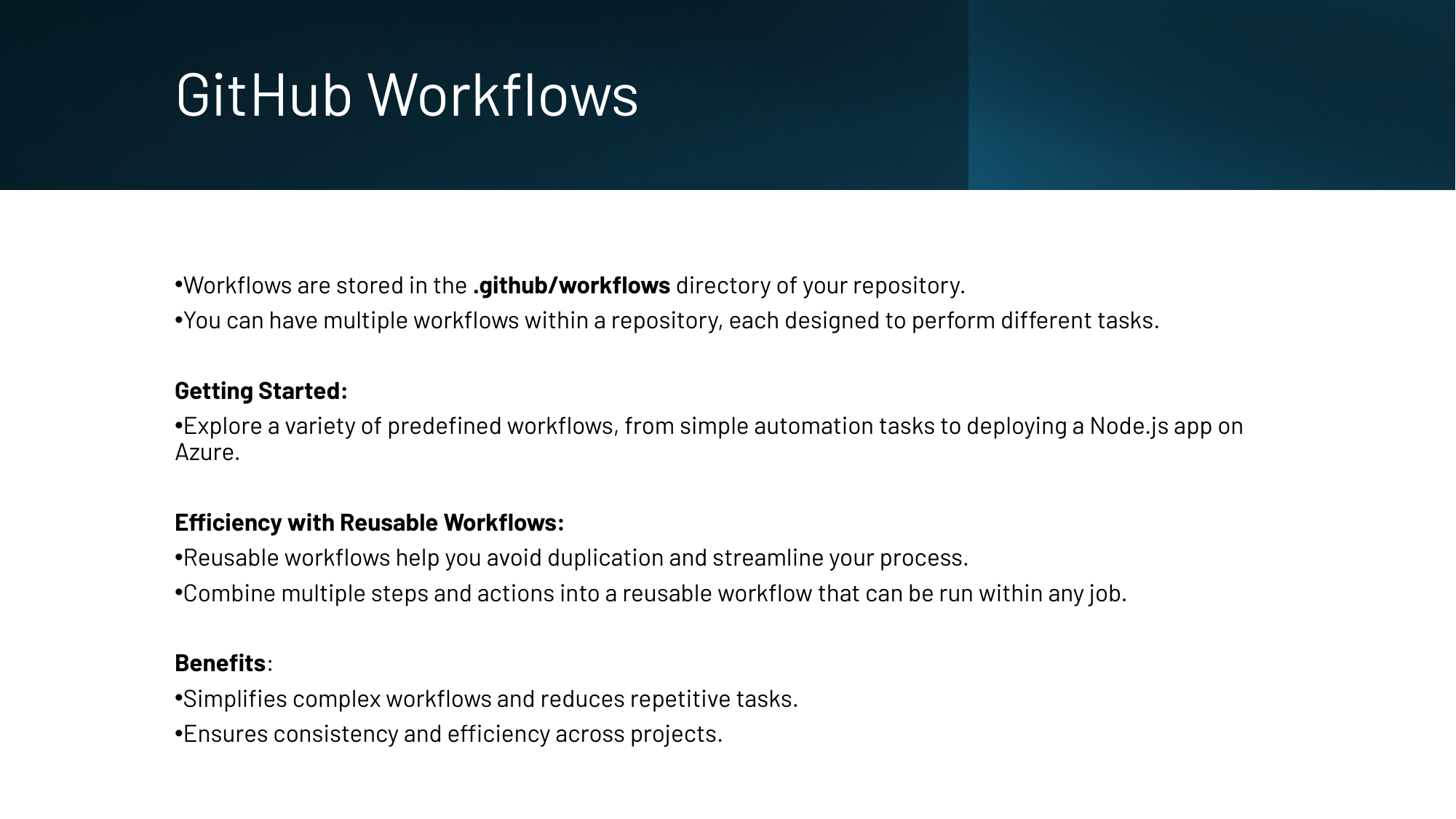

GitHub Workflows

Workflows are stored in the .github/workflows directory of your repository.
You can have multiple workflows within a repository, each designed to perform different tasks.

Getting Started:
Explore a variety of predefined workflows, from simple automation tasks to deploying a Node.js app on Azure.

Efficiency with Reusable Workflows:
Reusable workflows help you avoid duplication and streamline your process.
Combine multiple steps and actions into a reusable workflow that can be run within any job.

Benefits:
Simplifies complex workflows and reduces repetitive tasks.
Ensures consistency and efficiency across projects.